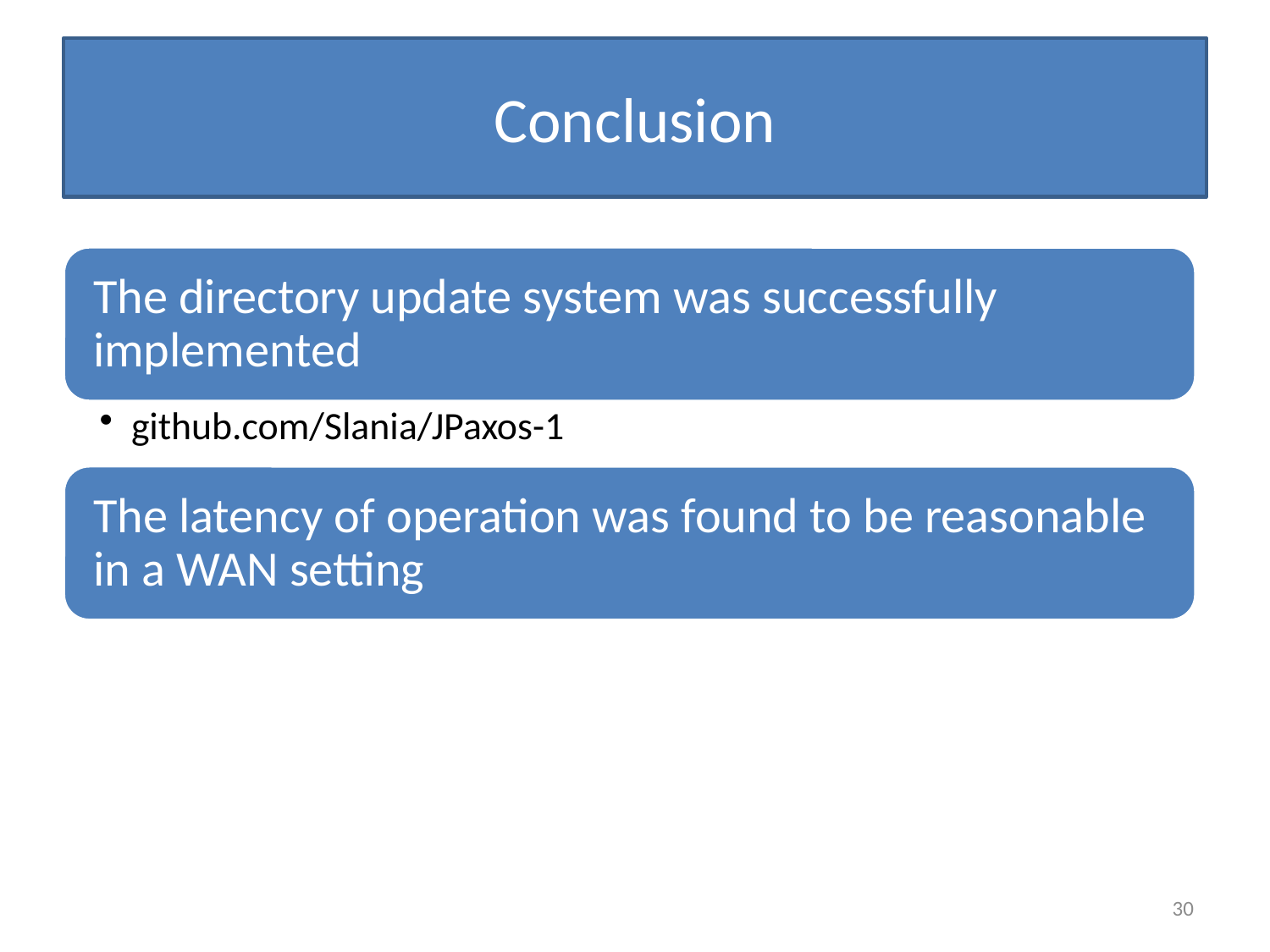

# Conclusion
The directory update system was successfully implemented
github.com/Slania/JPaxos-1
The latency of operation was found to be reasonable in a WAN setting
30